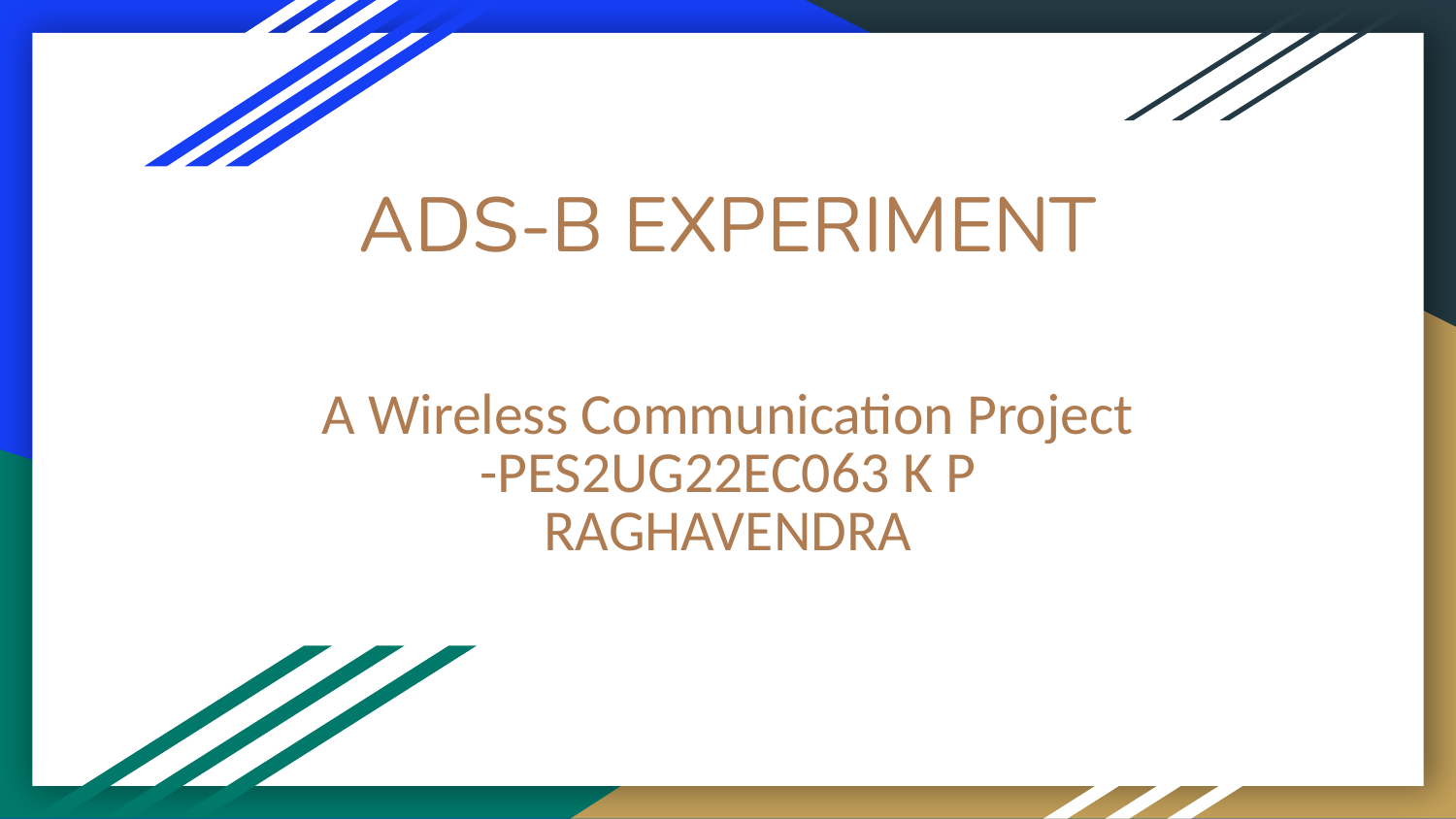

# ADS-B EXPERIMENT
A Wireless Communication Project
-PES2UG22EC063 K P RAGHAVENDRA